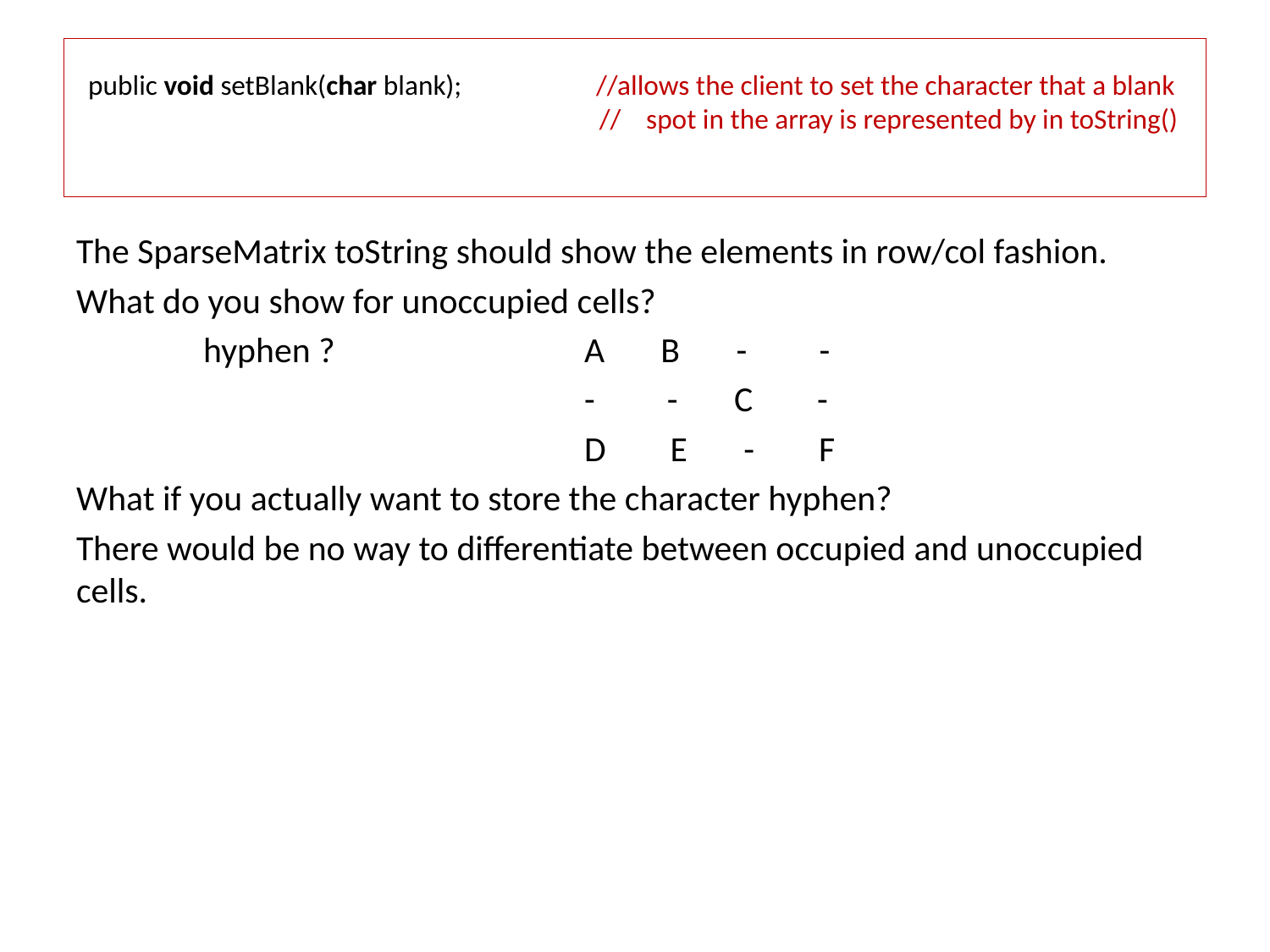

# public void setBlank(char blank);      	//allows the client to set the character that a blank //    spot in the array is represented by in toString()
The SparseMatrix toString should show the elements in row/col fashion.
What do you show for unoccupied cells?
	hyphen ?		A       B       -         -
				-         -       C        -
				D        E       -        F
What if you actually want to store the character hyphen?
There would be no way to differentiate between occupied and unoccupied cells.